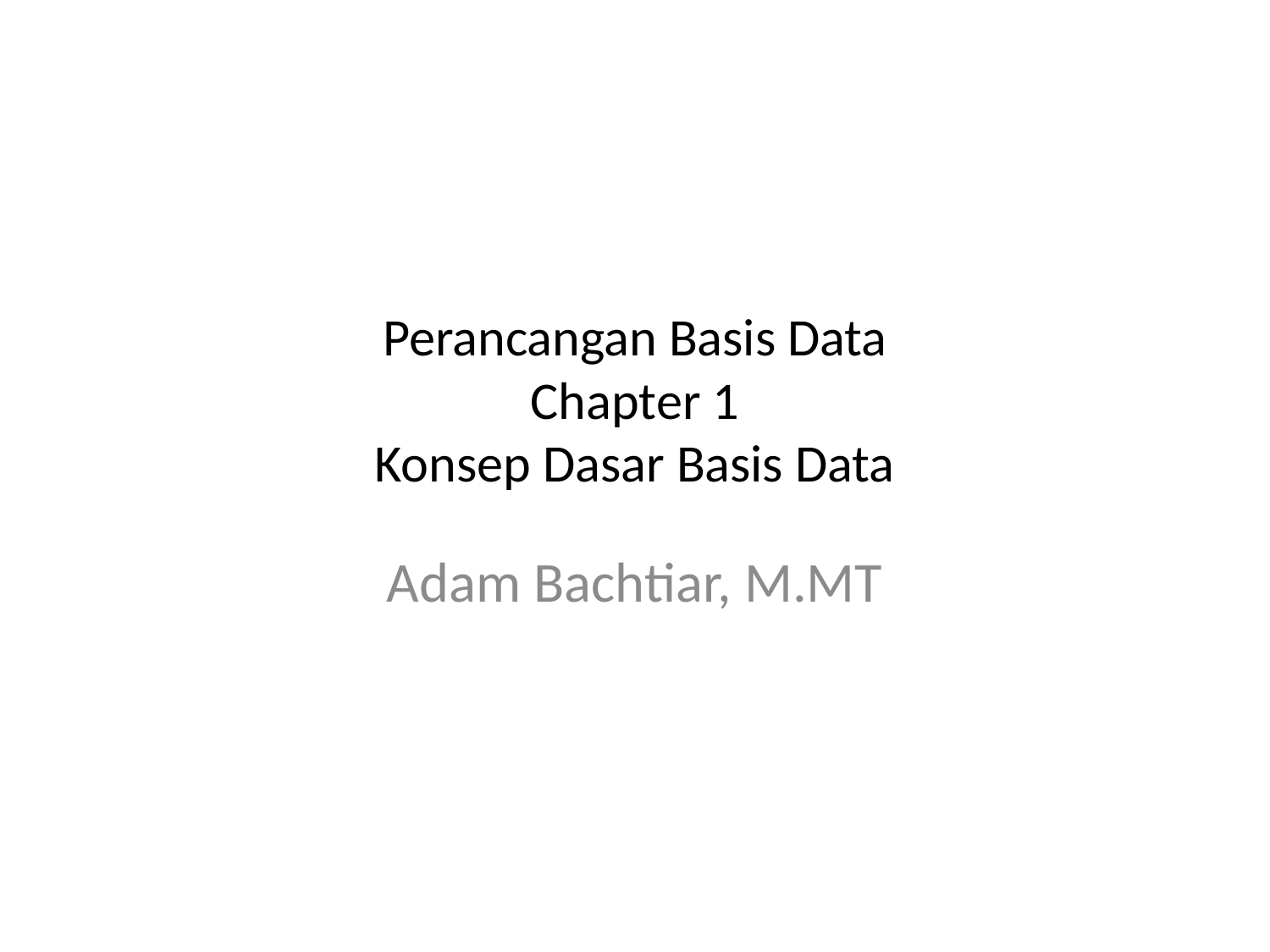

# Perancangan Basis Data Chapter 1 Konsep Dasar Basis Data
Adam Bachtiar, M.MT